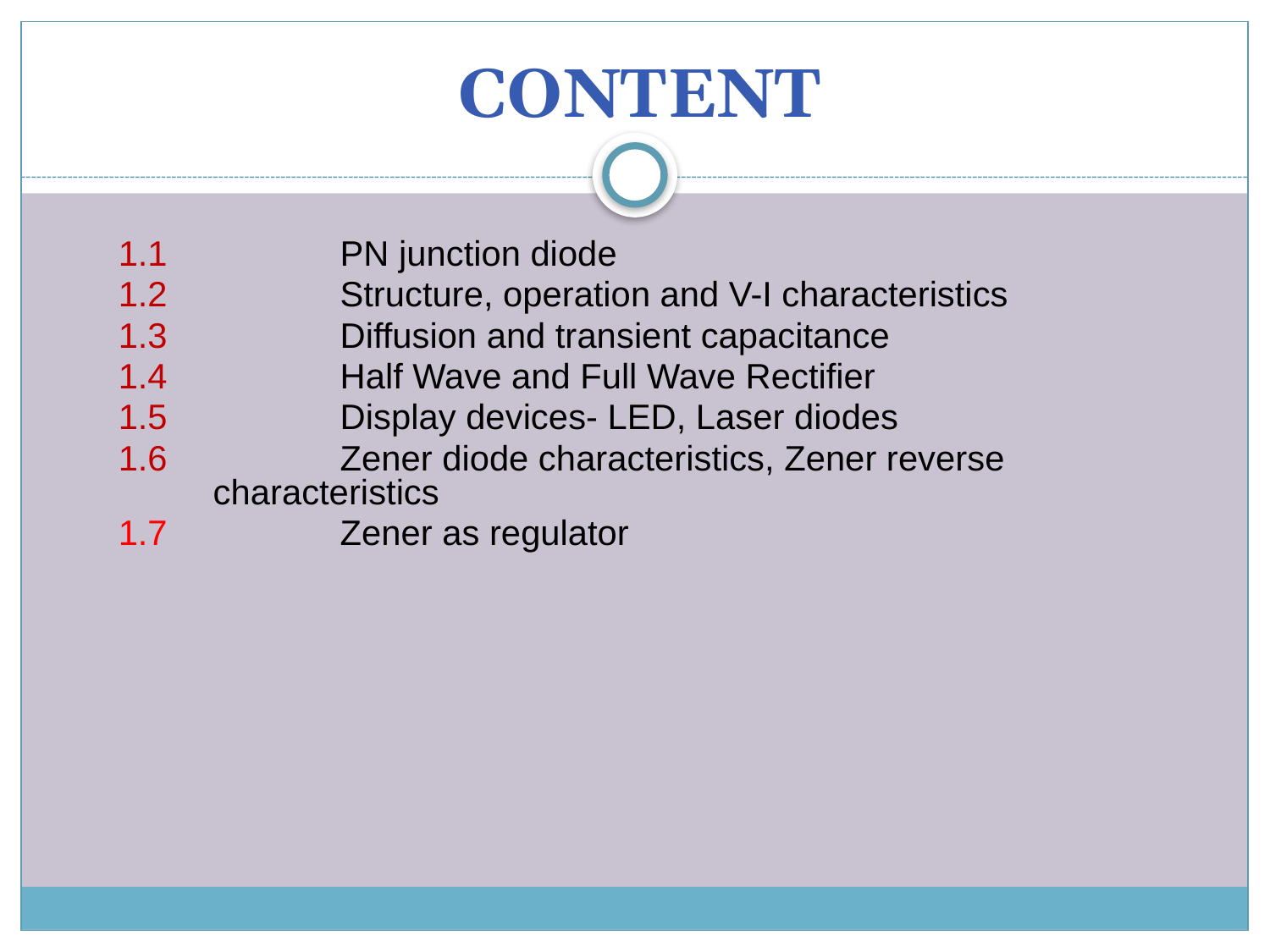

# CONTENT
1.1  		PN junction diode
1.2  		Structure, operation and V-I characteristics
1.3  		Diffusion and transient capacitance
1.4  		Half Wave and Full Wave Rectifier
1.5 		Display devices- LED, Laser diodes
1.6		Zener diode characteristics, Zener reverse   	characteristics
1.7		Zener as regulator